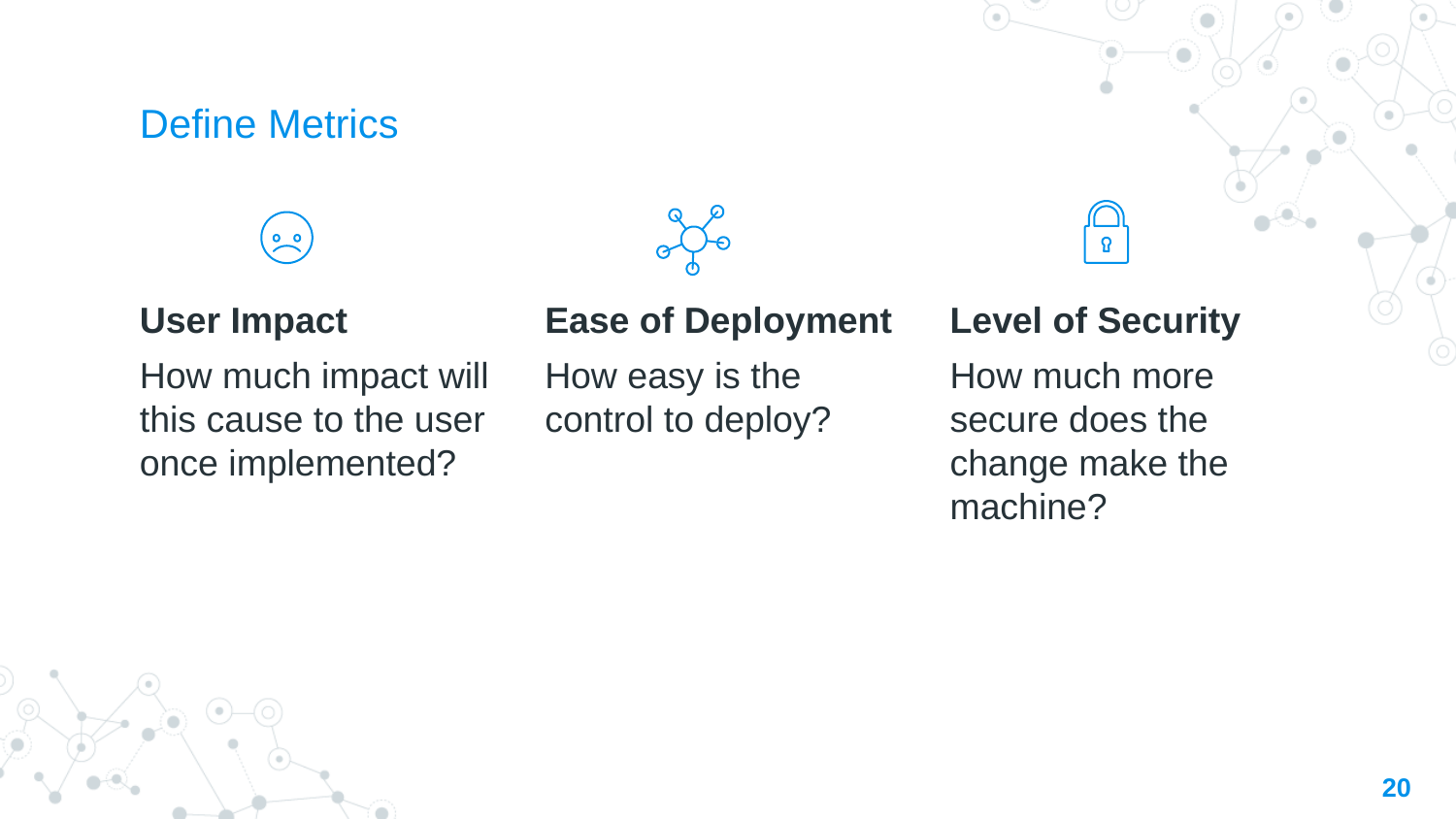

# Define Metrics

User Impact
How much impact will this cause to the user once implemented?
Level of Security
How much more secure does the change make the machine?

Ease of Deployment
How easy is the control to deploy?

20